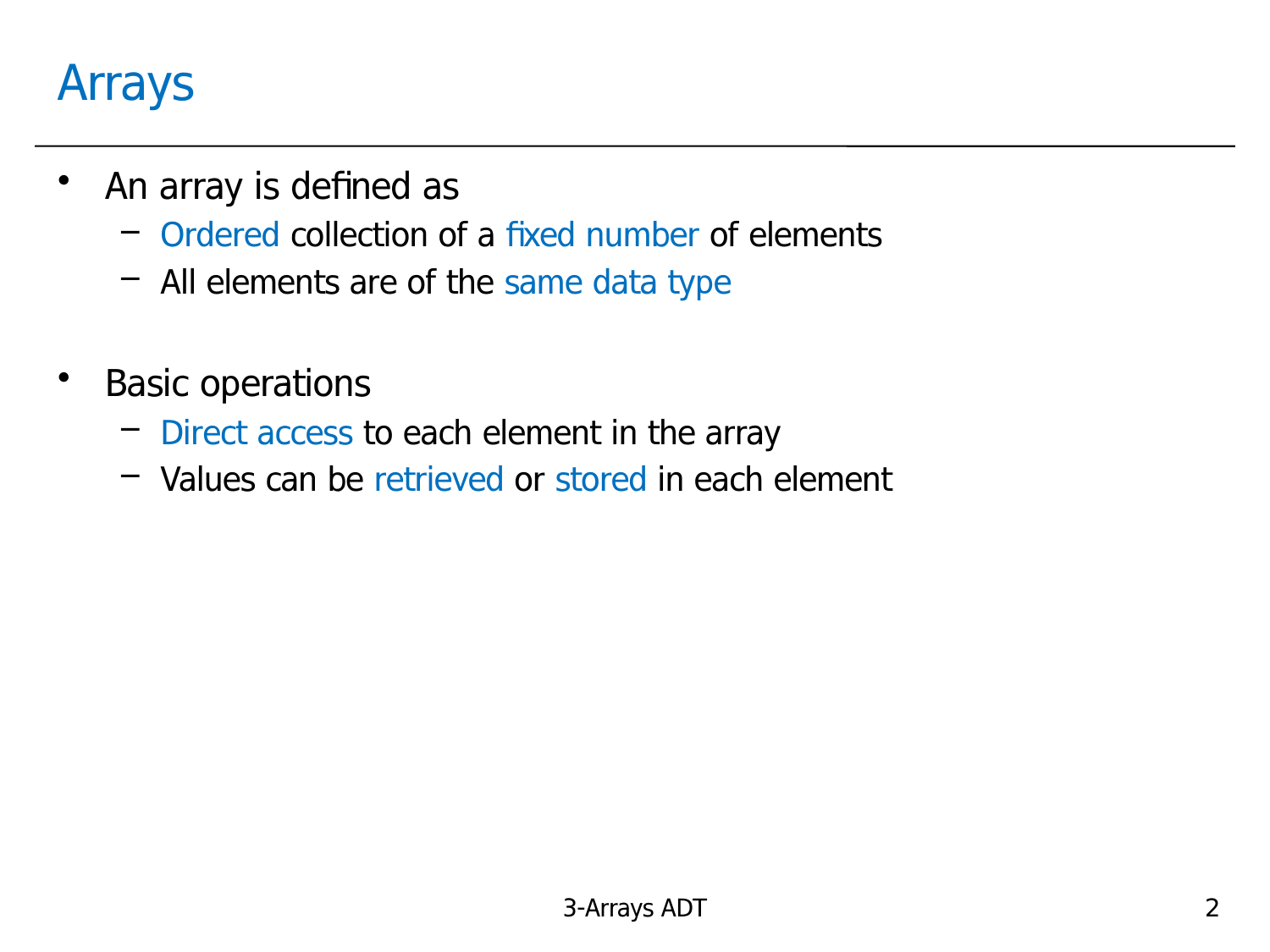

# Arrays
An array is defined as
Ordered collection of a fixed number of elements
All elements are of the same data type

Basic operations
Direct access to each element in the array
Values can be retrieved or stored in each element
3-Arrays ADT
2